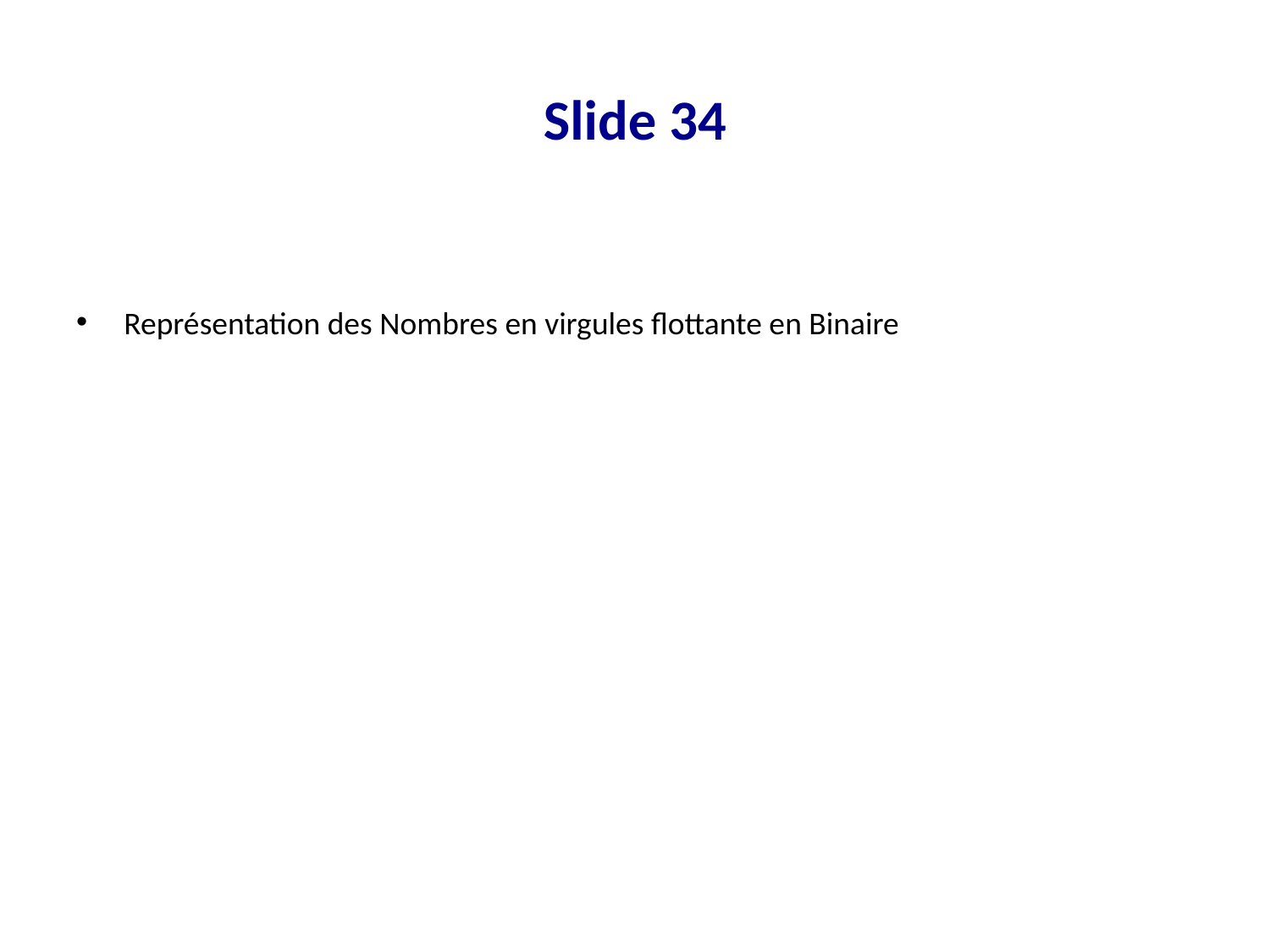

# Slide 34

Représentation des Nombres en virgules flottante en Binaire